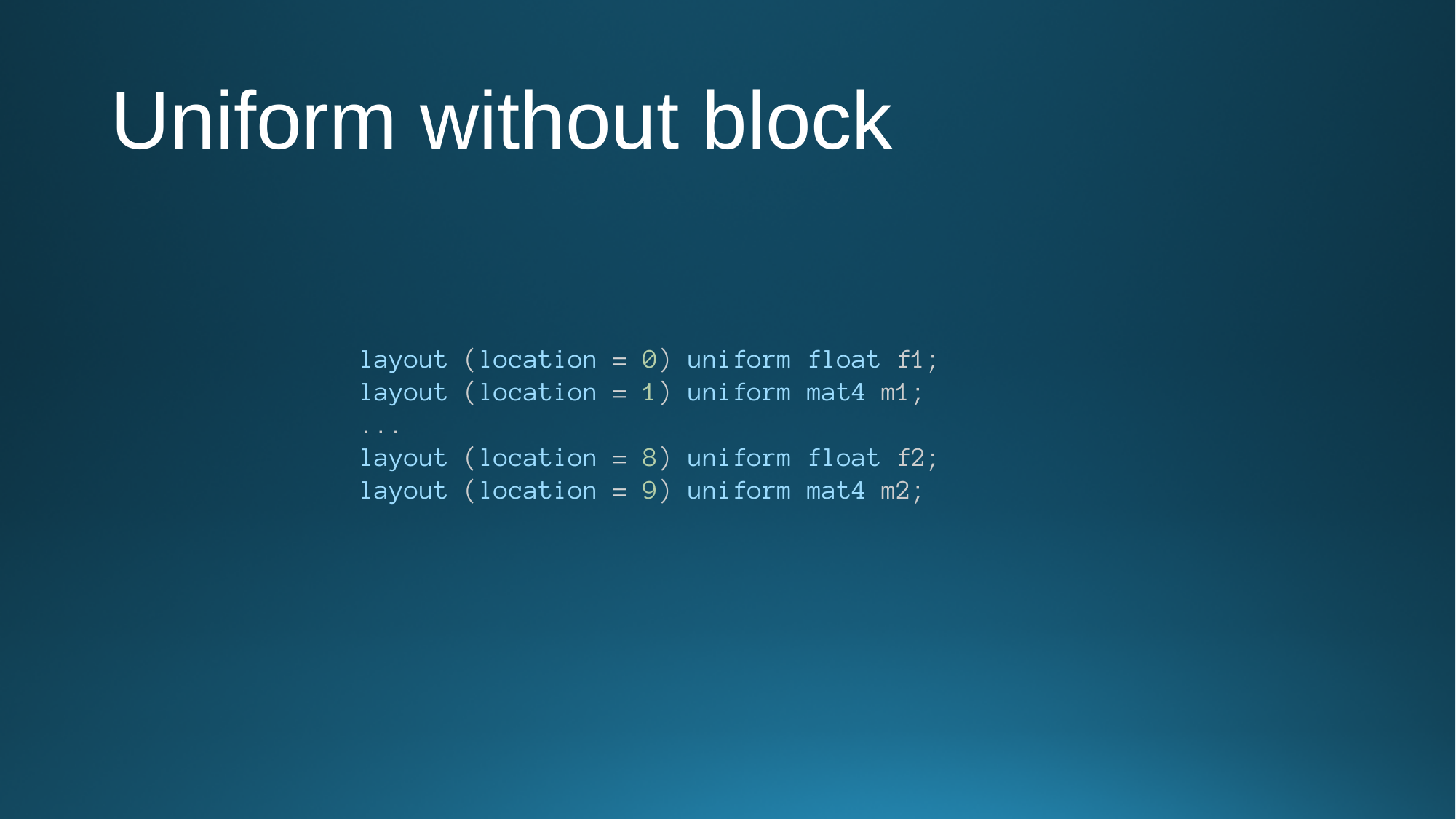

# Uniform without block
layout (location = 0) uniform float f1;
layout (location = 1) uniform mat4 m1;
...
layout (location = 8) uniform float f2;
layout (location = 9) uniform mat4 m2;